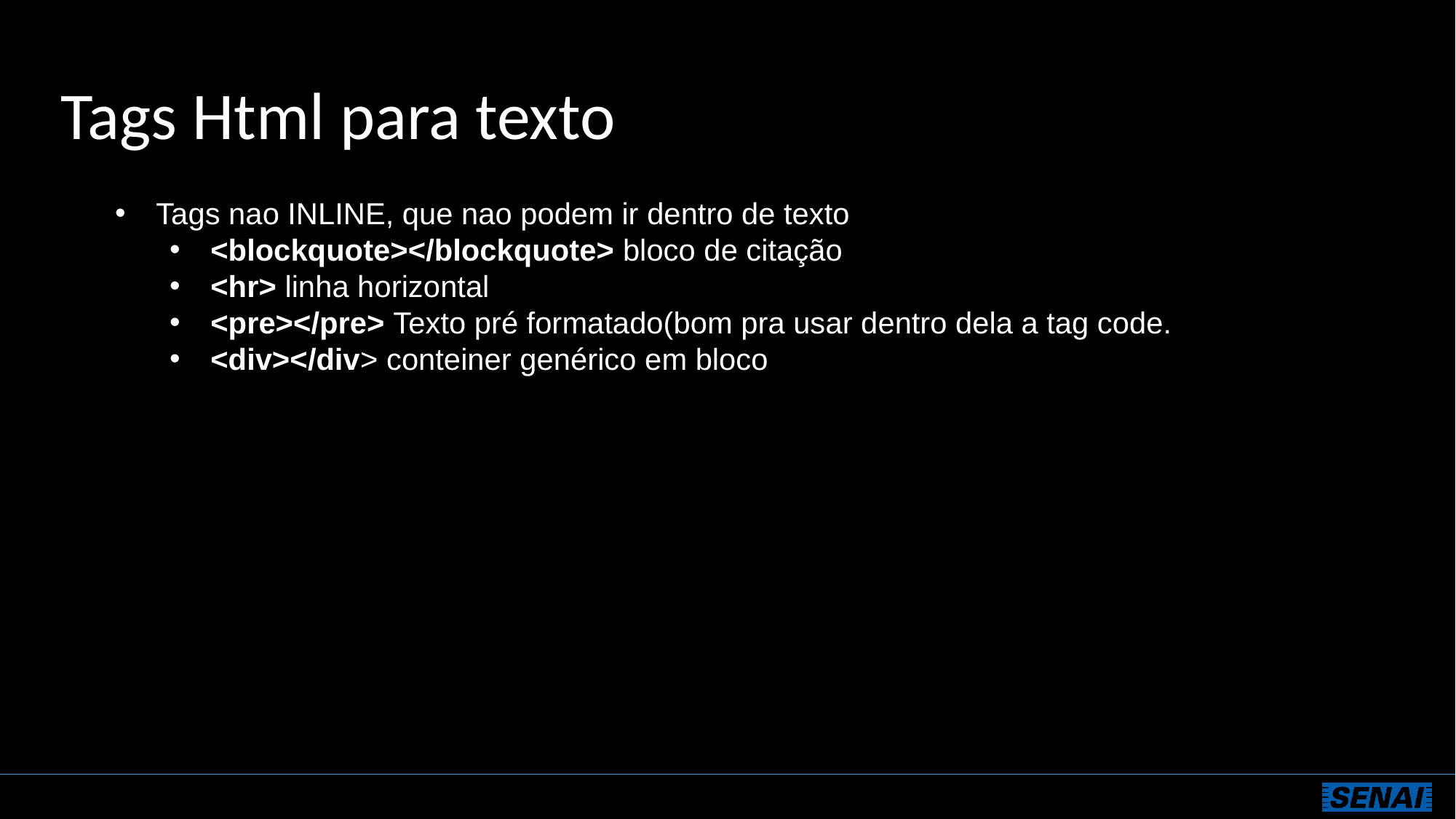

# Tags Html para texto

Tags nao INLINE, que nao podem ir dentro de texto
<blockquote></blockquote> bloco de citação
<hr> linha horizontal
<pre></pre> Texto pré formatado(bom pra usar dentro dela a tag code.
<div></div> conteiner genérico em bloco